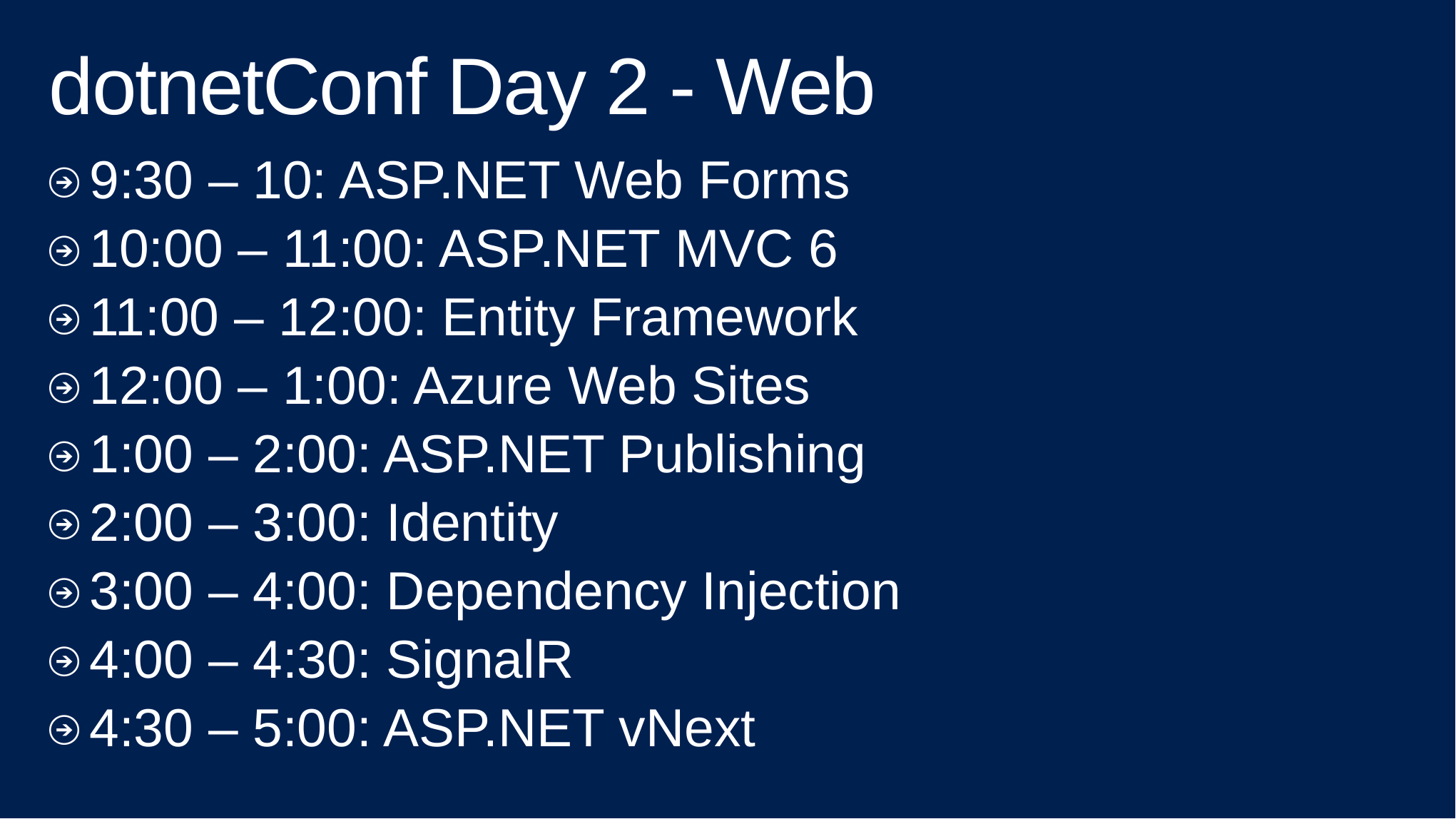

# dotnetConf Day 2 - Web
9:30 – 10: ASP.NET Web Forms
10:00 – 11:00: ASP.NET MVC 6
11:00 – 12:00: Entity Framework
12:00 – 1:00: Azure Web Sites
1:00 – 2:00: ASP.NET Publishing
2:00 – 3:00: Identity
3:00 – 4:00: Dependency Injection
4:00 – 4:30: SignalR
4:30 – 5:00: ASP.NET vNext